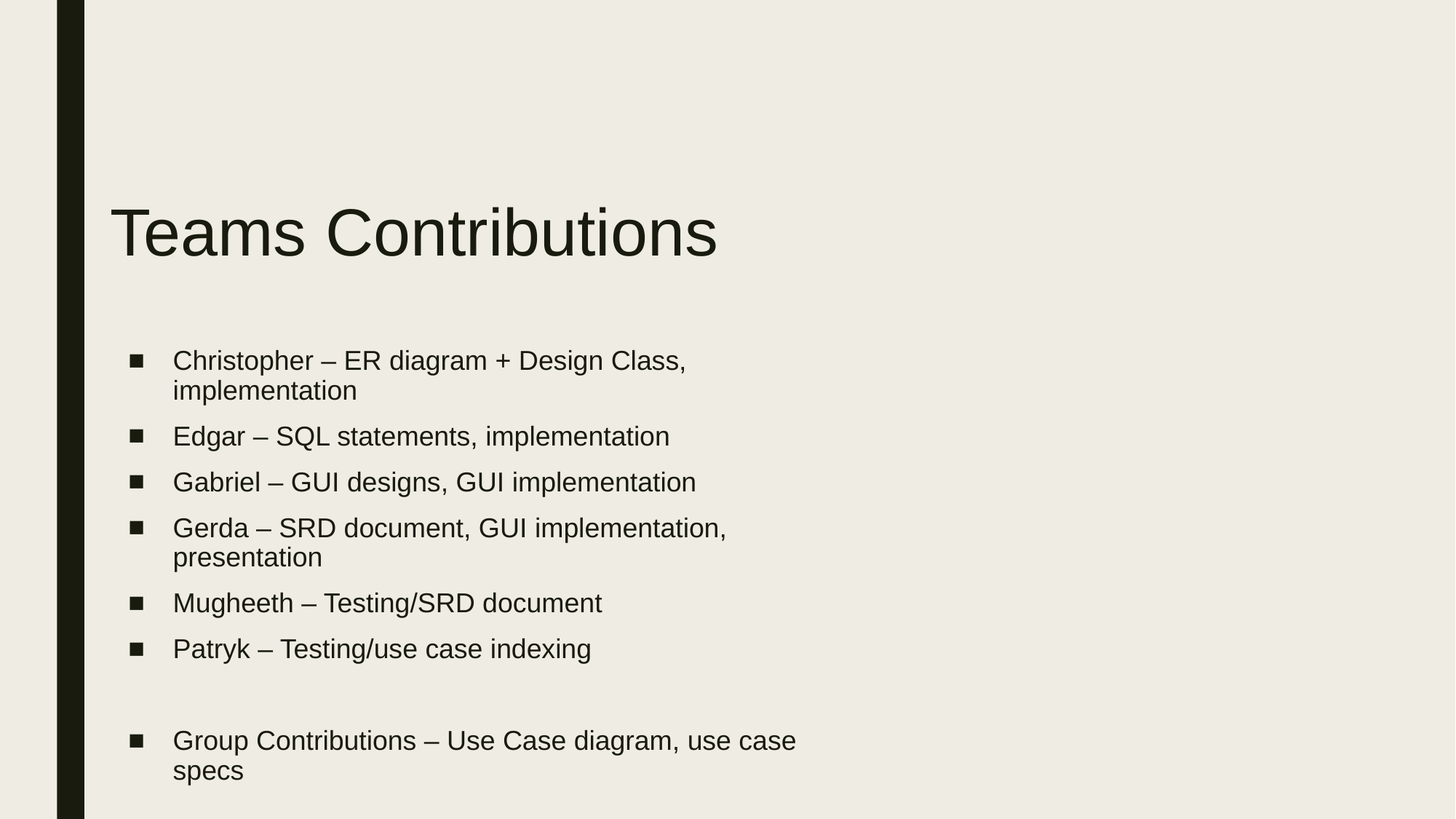

# Teams Contributions
Christopher – ER diagram + Design Class, implementation
Edgar – SQL statements, implementation
Gabriel – GUI designs, GUI implementation
Gerda – SRD document, GUI implementation, presentation
Mugheeth – Testing/SRD document
Patryk – Testing/use case indexing

Group Contributions – Use Case diagram, use case specs